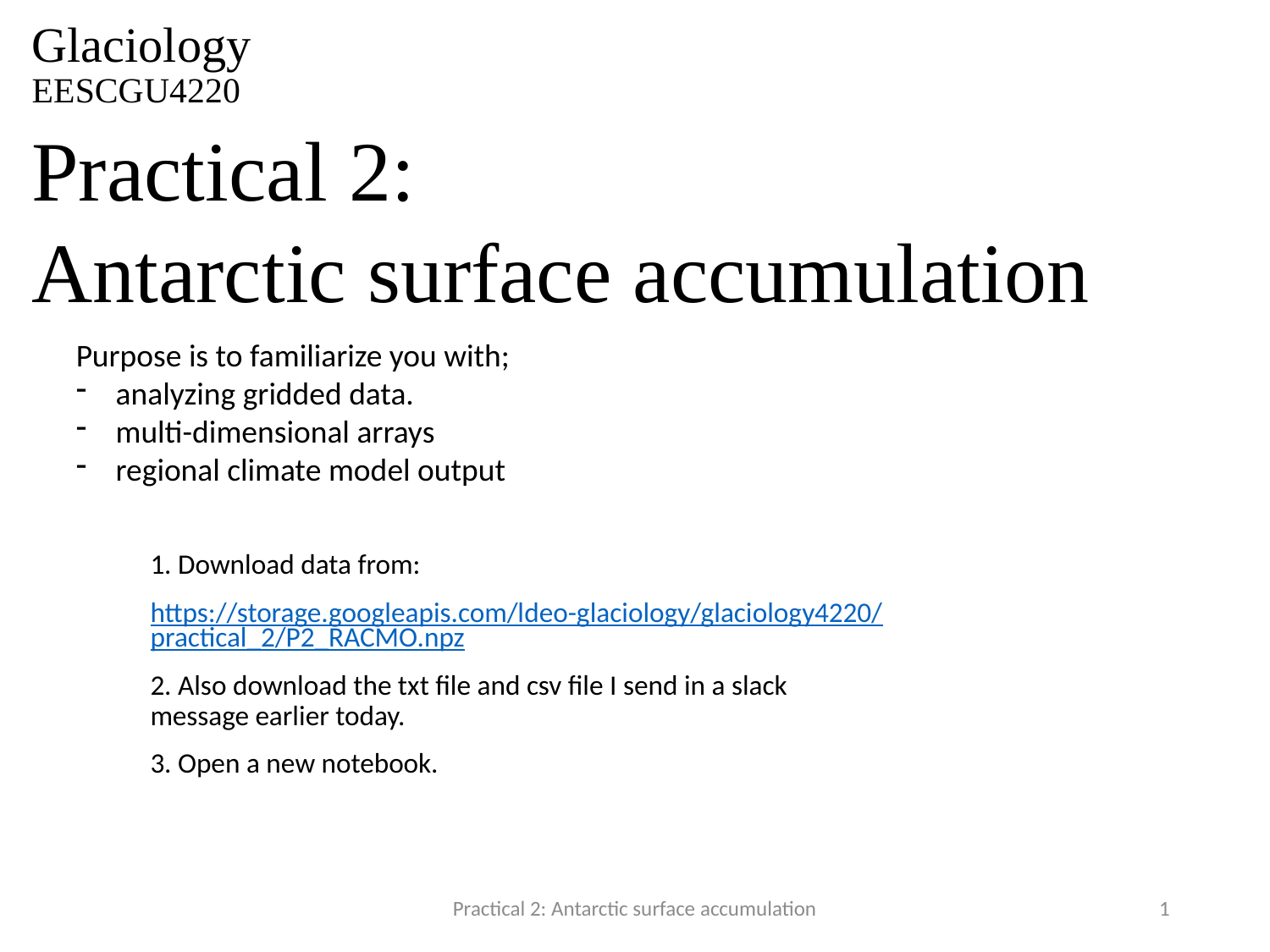

Glaciology
EESCGU4220
Practical 2:
Antarctic surface accumulation
Purpose is to familiarize you with;
analyzing gridded data.
multi-dimensional arrays
regional climate model output
1. Download data from:
https://storage.googleapis.com/ldeo-glaciology/glaciology4220/practical_2/P2_RACMO.npz
2. Also download the txt file and csv file I send in a slack message earlier today.
3. Open a new notebook.

Practical 2: Antarctic surface accumulation
1